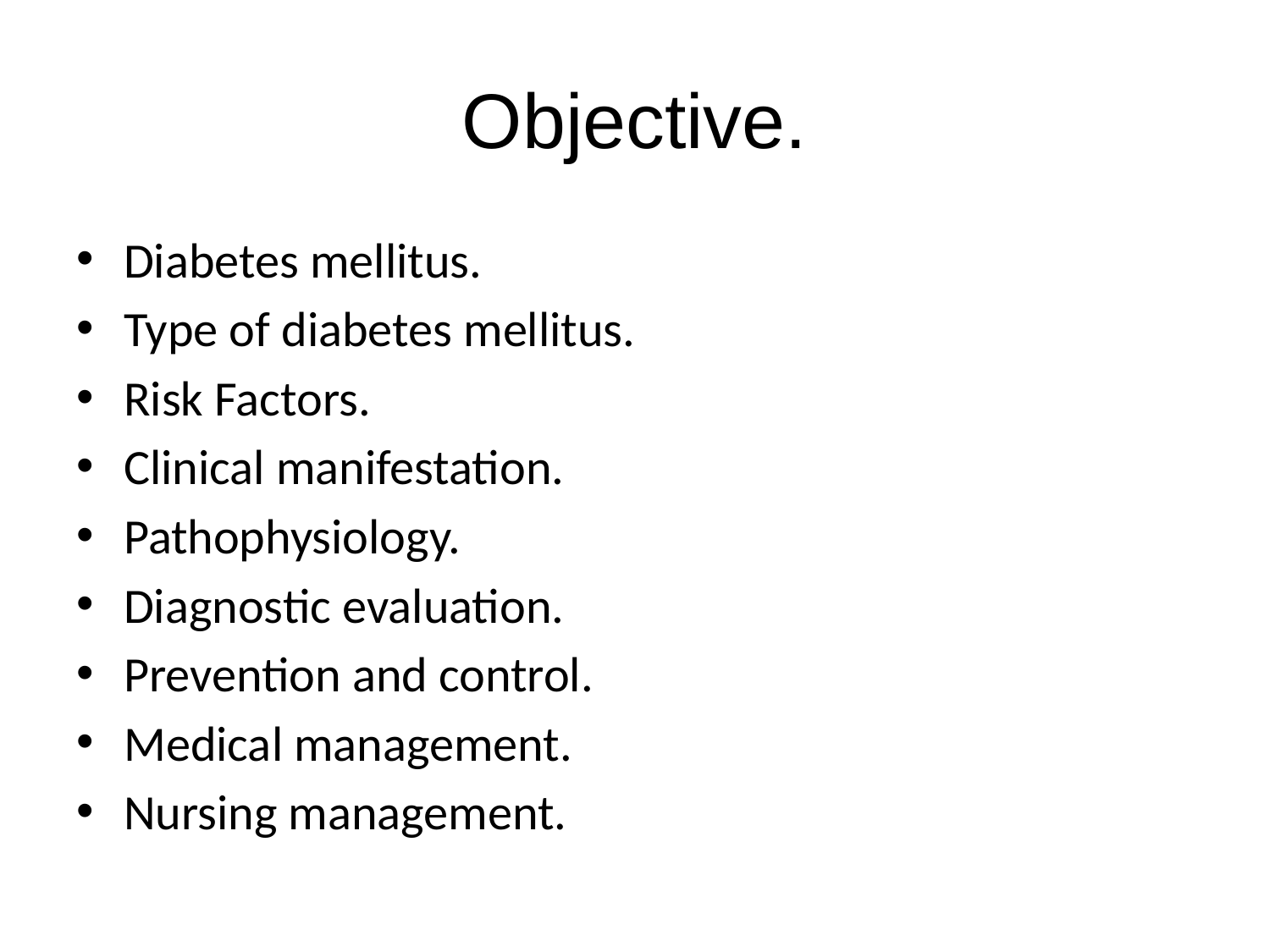

# Objective.
Diabetes mellitus.
Type of diabetes mellitus.
Risk Factors.
Clinical manifestation.
Pathophysiology.
Diagnostic evaluation.
Prevention and control.
Medical management.
Nursing management.